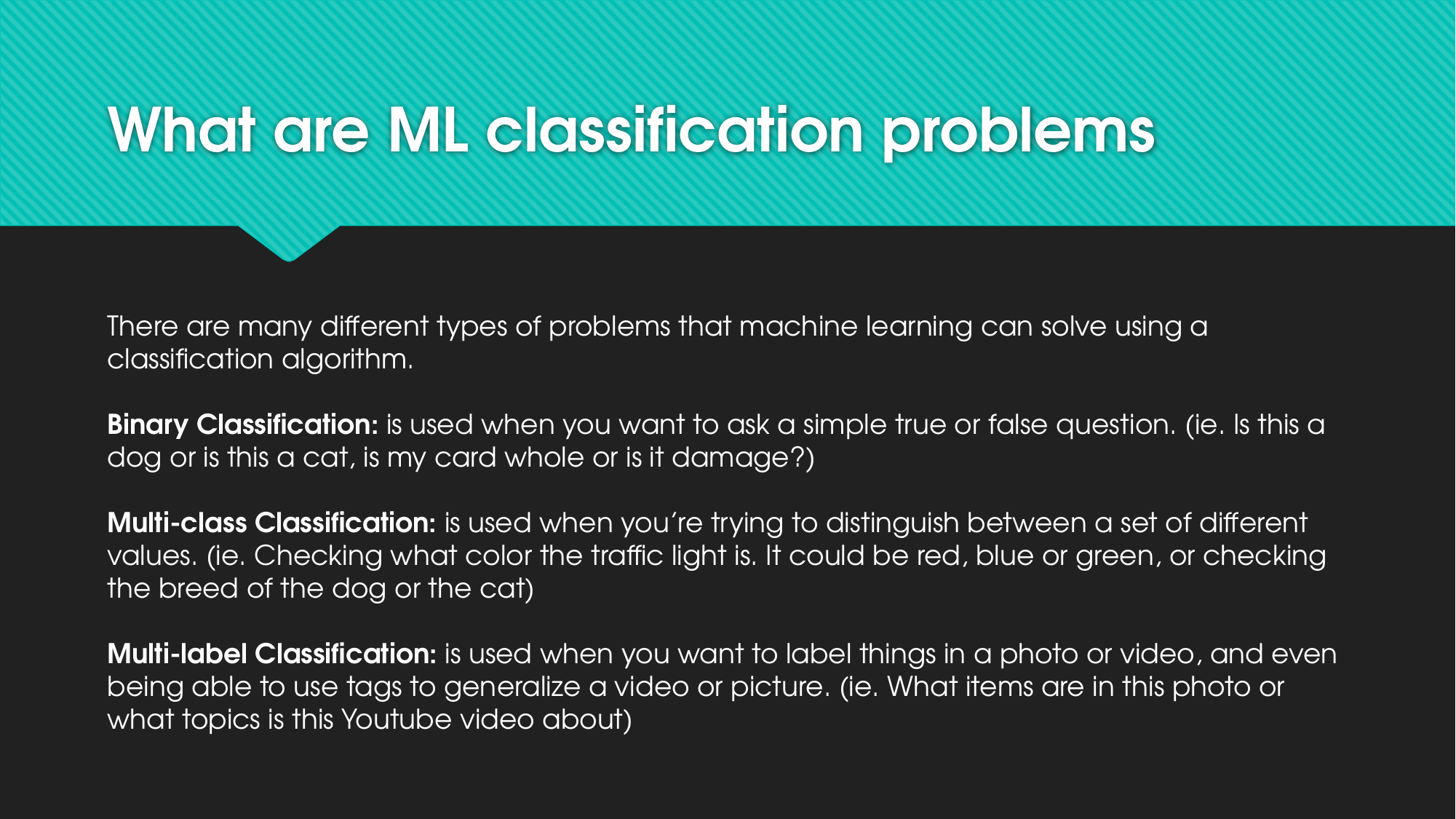

# What are ML classification problems
There are many different types of problems that machine learning can solve using a classification algorithm.

Binary Classification: is used when you want to ask a simple true or false question. (ie. Is this a dog or is this a cat, is my card whole or is it damage?)

Multi-class Classification: is used when you’re trying to distinguish between a set of different values. (ie. Checking what color the traffic light is. It could be red, blue or green, or checking the breed of the dog or the cat)

Multi-label Classification: is used when you want to label things in a photo or video, and even being able to use tags to generalize a video or picture. (ie. What items are in this photo or what topics is this Youtube video about)